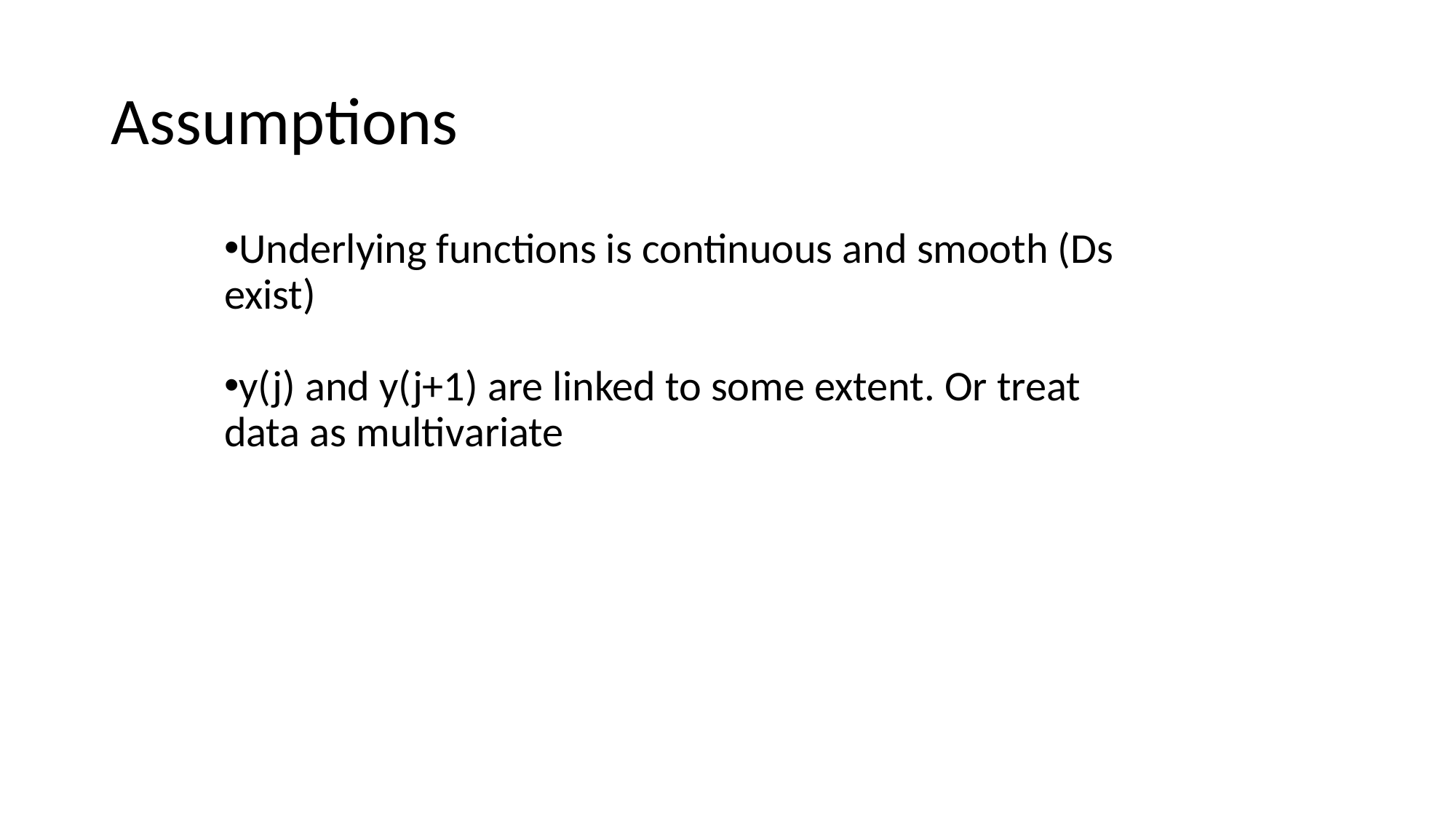

Assumptions
Underlying functions is continuous and smooth (Ds exist)

y(j) and y(j+1) are linked to some extent. Or treat data as multivariate